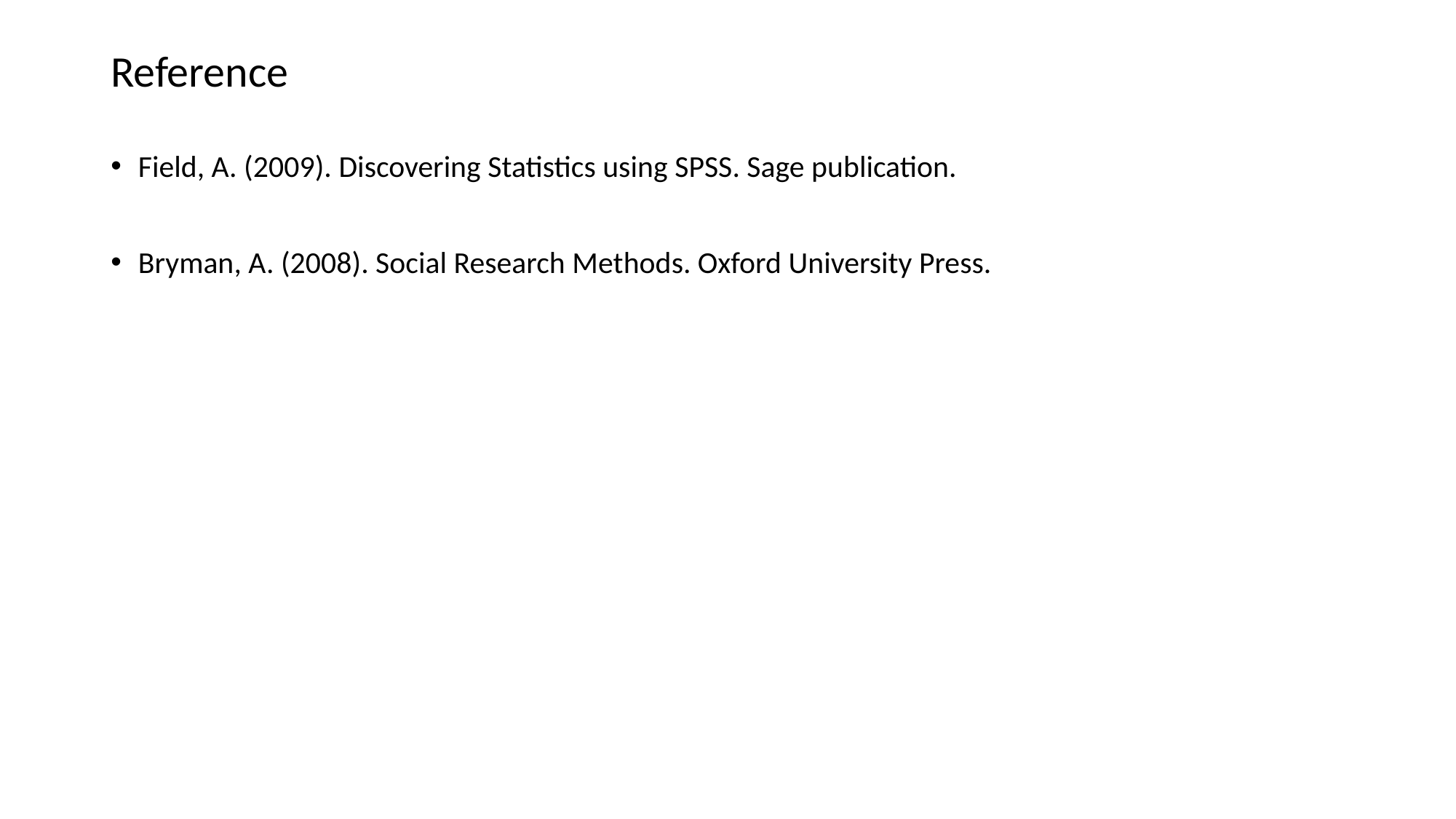

# Reference
Field, A. (2009). Discovering Statistics using SPSS. Sage publication.

Bryman, A. (2008). Social Research Methods. Oxford University Press.